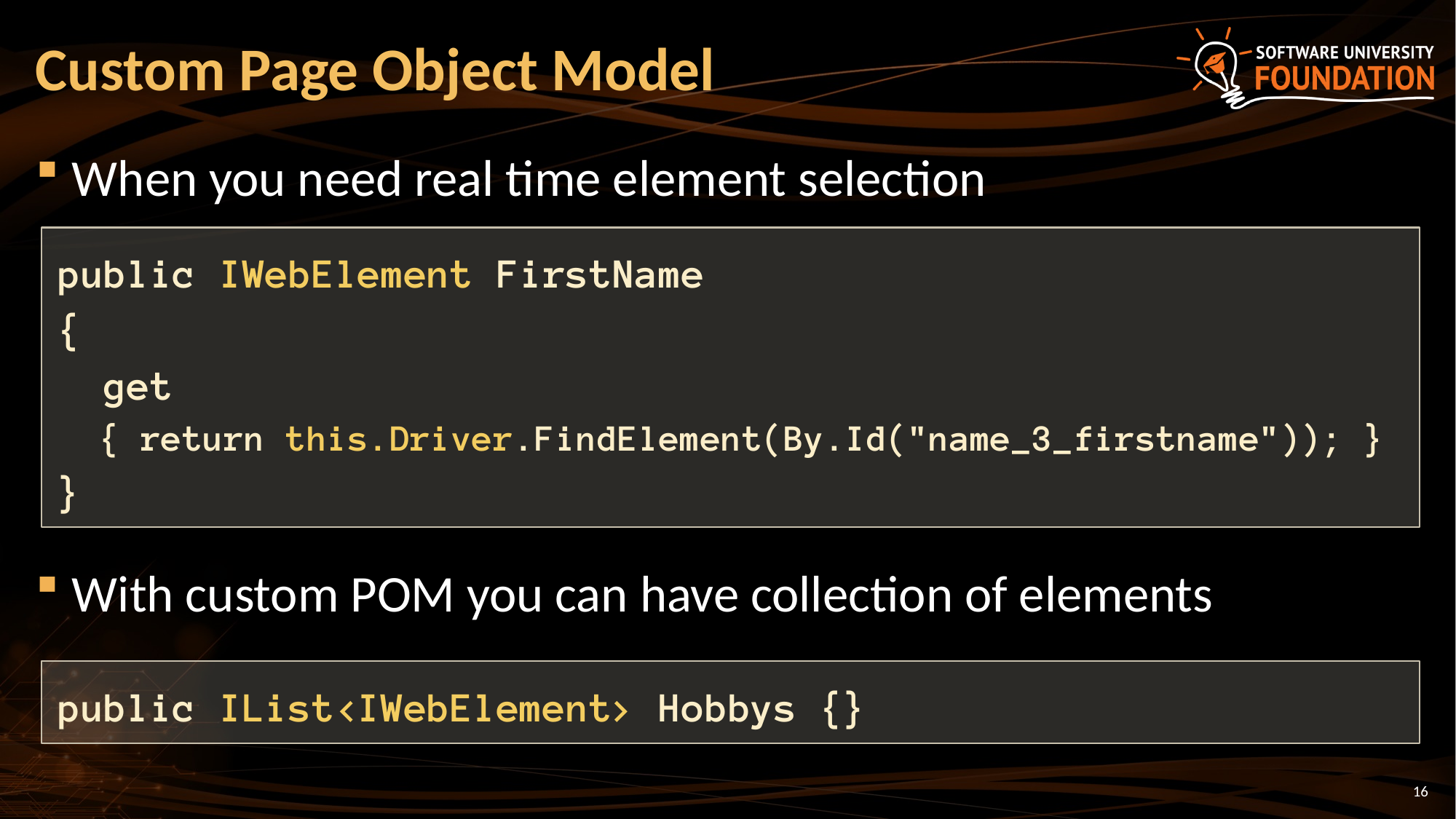

# Custom Page Object Model
When you need real time element selection

With custom POM you can have collection of elements

public IWebElement FirstName
{
  get
  { return this.Driver.FindElement(By.Id("name_3_firstname")); }
}
public IList<IWebElement> Hobbys {}
16